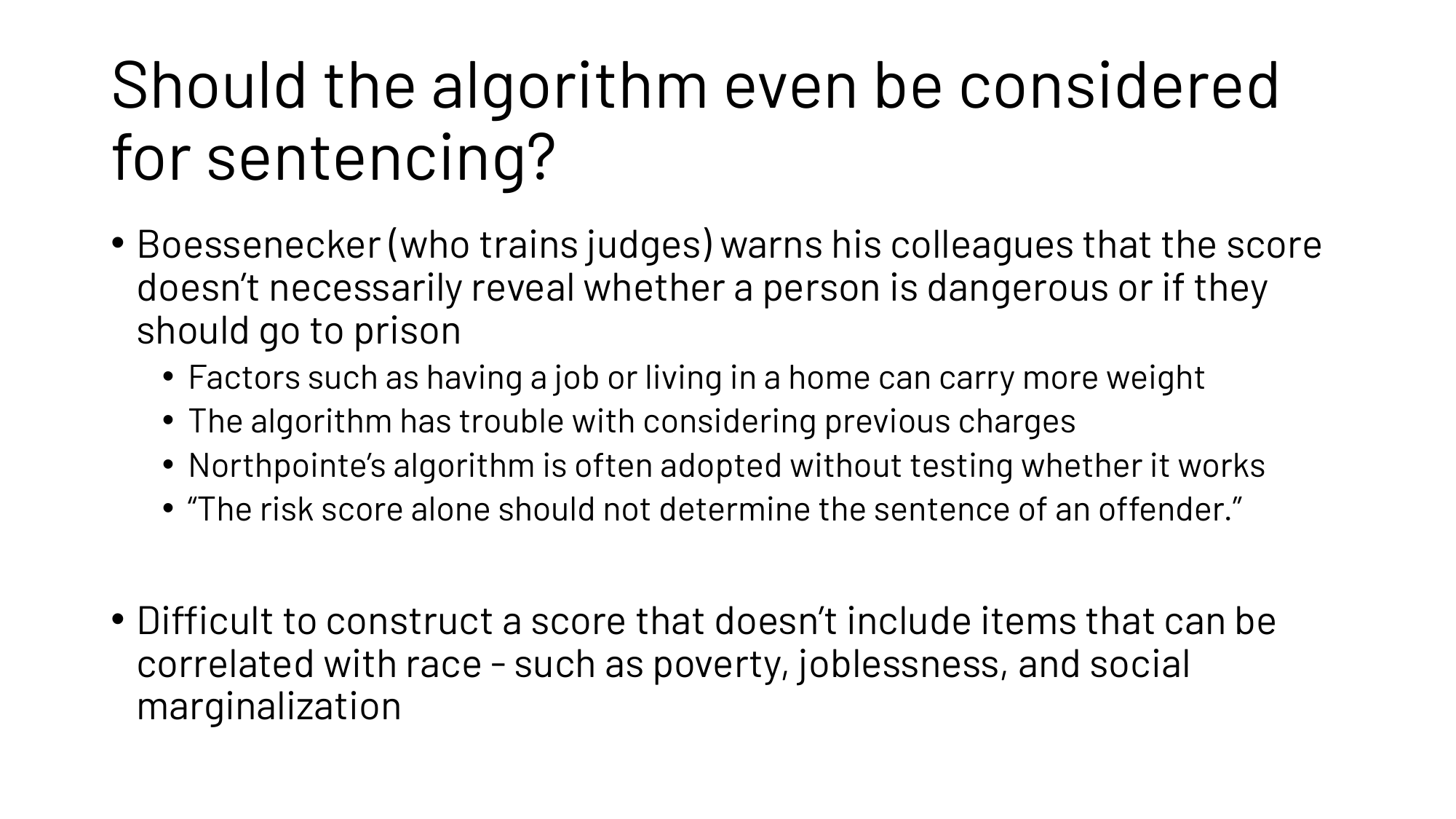

# Should the algorithm even be considered for sentencing?
Boessenecker (who trains judges) warns his colleagues that the score doesn’t necessarily reveal whether a person is dangerous or if they should go to prison
Factors such as having a job or living in a home can carry more weight
The algorithm has trouble with considering previous charges
Northpointe’s algorithm is often adopted without testing whether it works
“The risk score alone should not determine the sentence of an offender.”

Difficult to construct a score that doesn’t include items that can be correlated with race - such as poverty, joblessness, and social marginalization